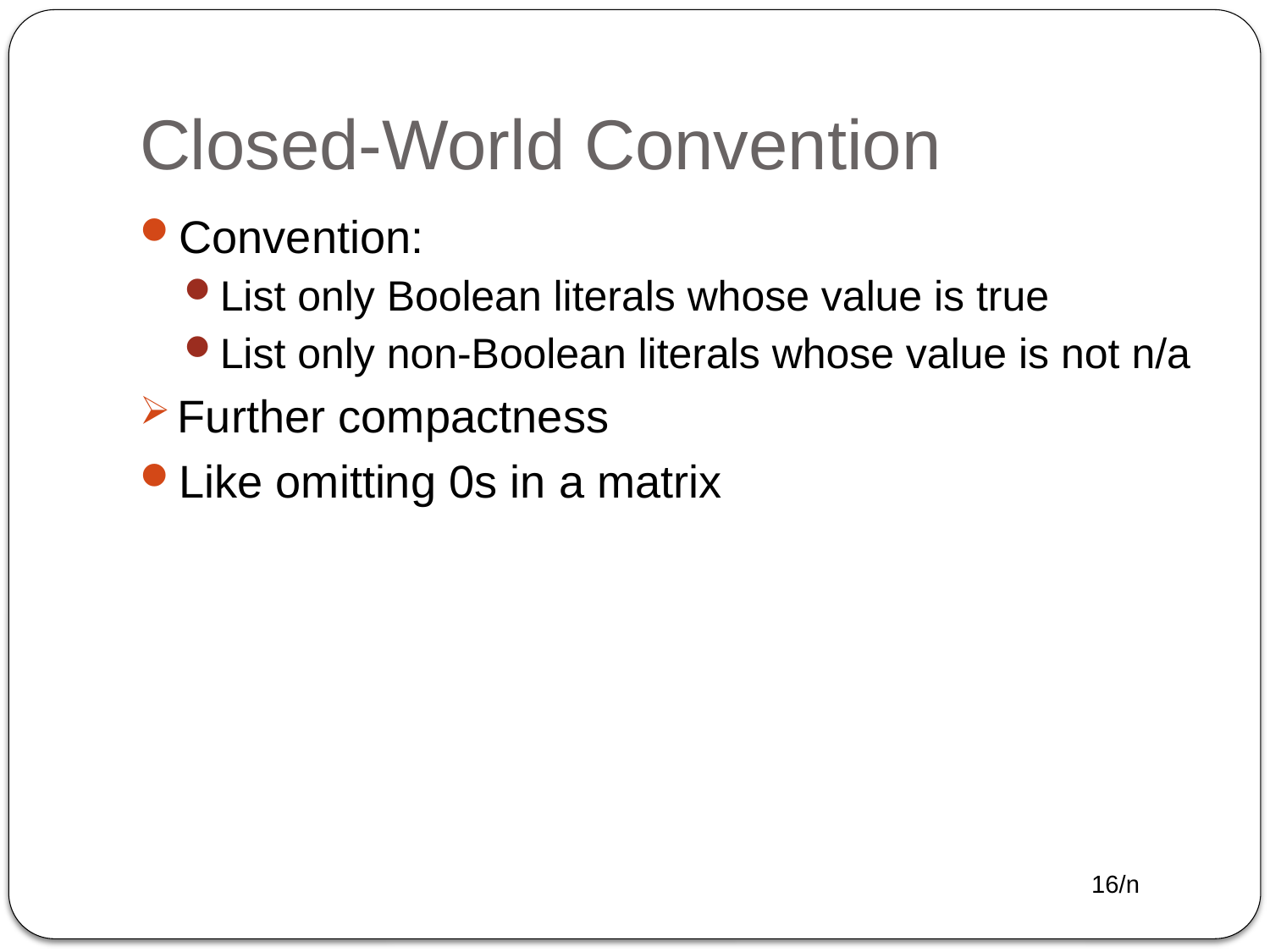

# Closed-World Convention
Convention:
List only Boolean literals whose value is true
List only non-Boolean literals whose value is not n/a
Further compactness
Like omitting 0s in a matrix